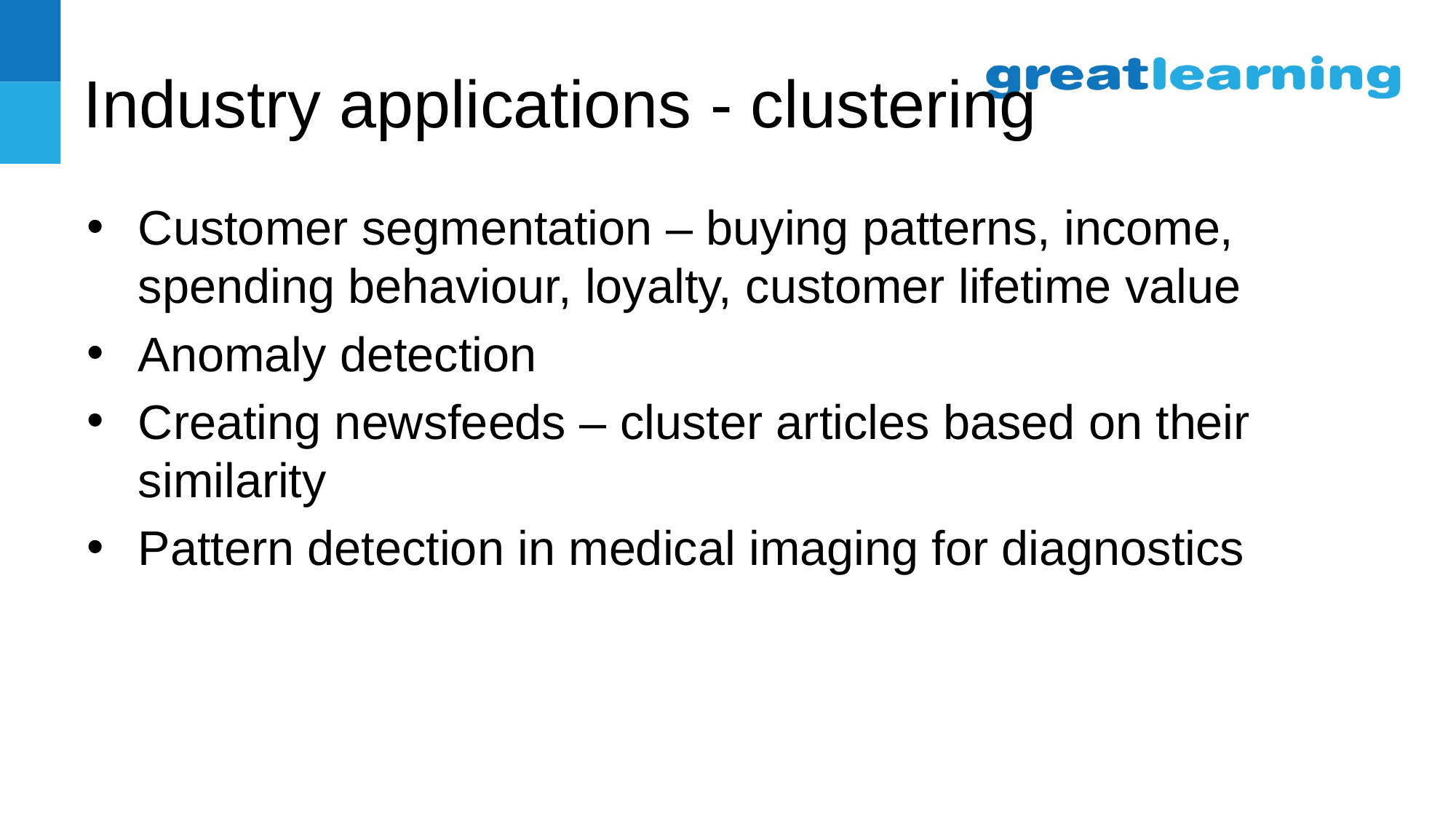

# Industry applications - clustering
Customer segmentation – buying patterns, income, spending behaviour, loyalty, customer lifetime value
Anomaly detection
Creating newsfeeds – cluster articles based on their similarity
Pattern detection in medical imaging for diagnostics